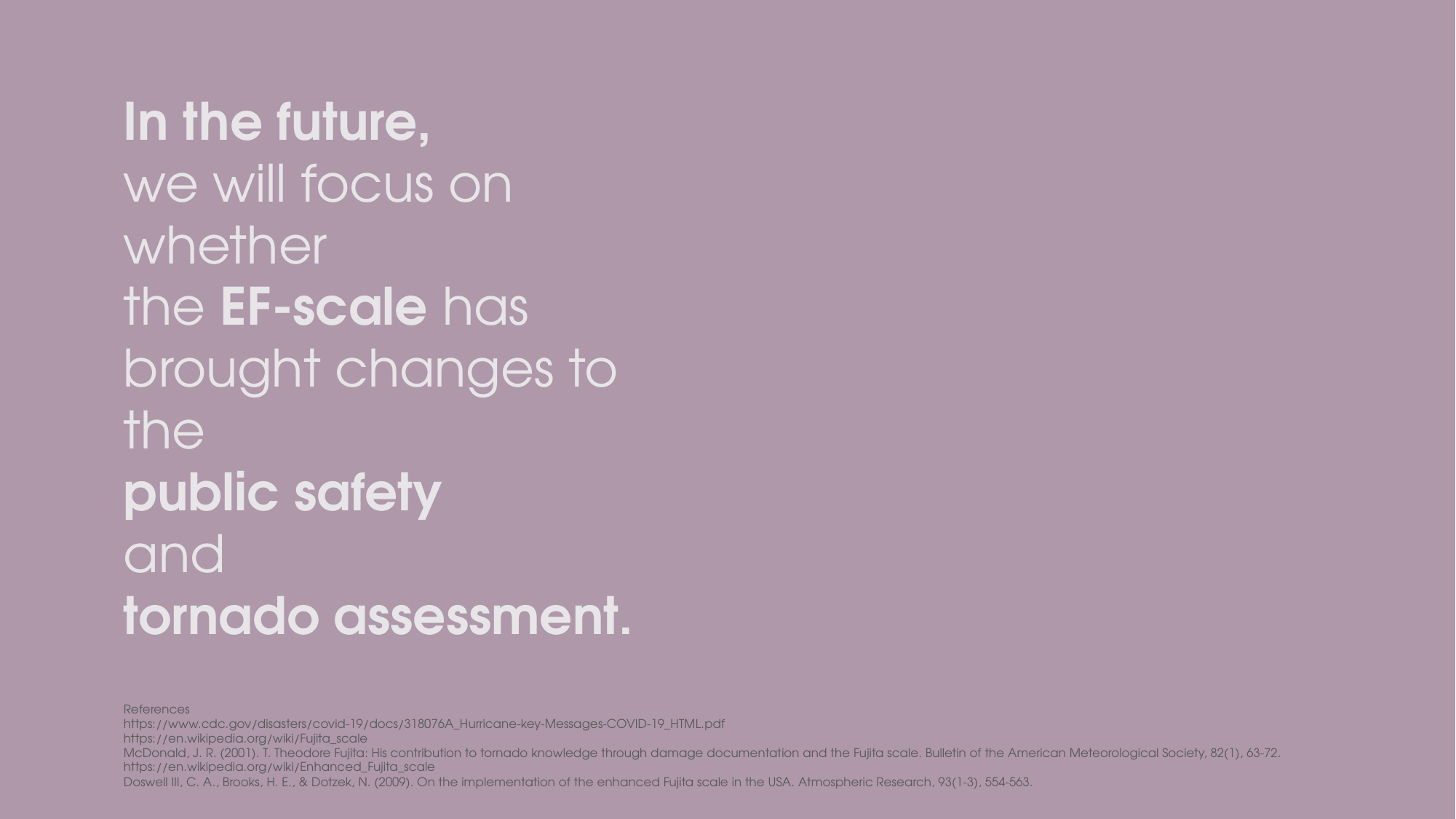

In the future,
we will focus on whether
the EF-scale has brought changes to the
public safety
and
tornado assessment.
References
https://www.cdc.gov/disasters/covid-19/docs/318076A_Hurricane-key-Messages-COVID-19_HTML.pdf
https://en.wikipedia.org/wiki/Fujita_scale
McDonald, J. R. (2001). T. Theodore Fujita: His contribution to tornado knowledge through damage documentation and the Fujita scale. Bulletin of the American Meteorological Society, 82(1), 63-72.
https://en.wikipedia.org/wiki/Enhanced_Fujita_scale
Doswell III, C. A., Brooks, H. E., & Dotzek, N. (2009). On the implementation of the enhanced Fujita scale in the USA. Atmospheric Research, 93(1-3), 554-563.